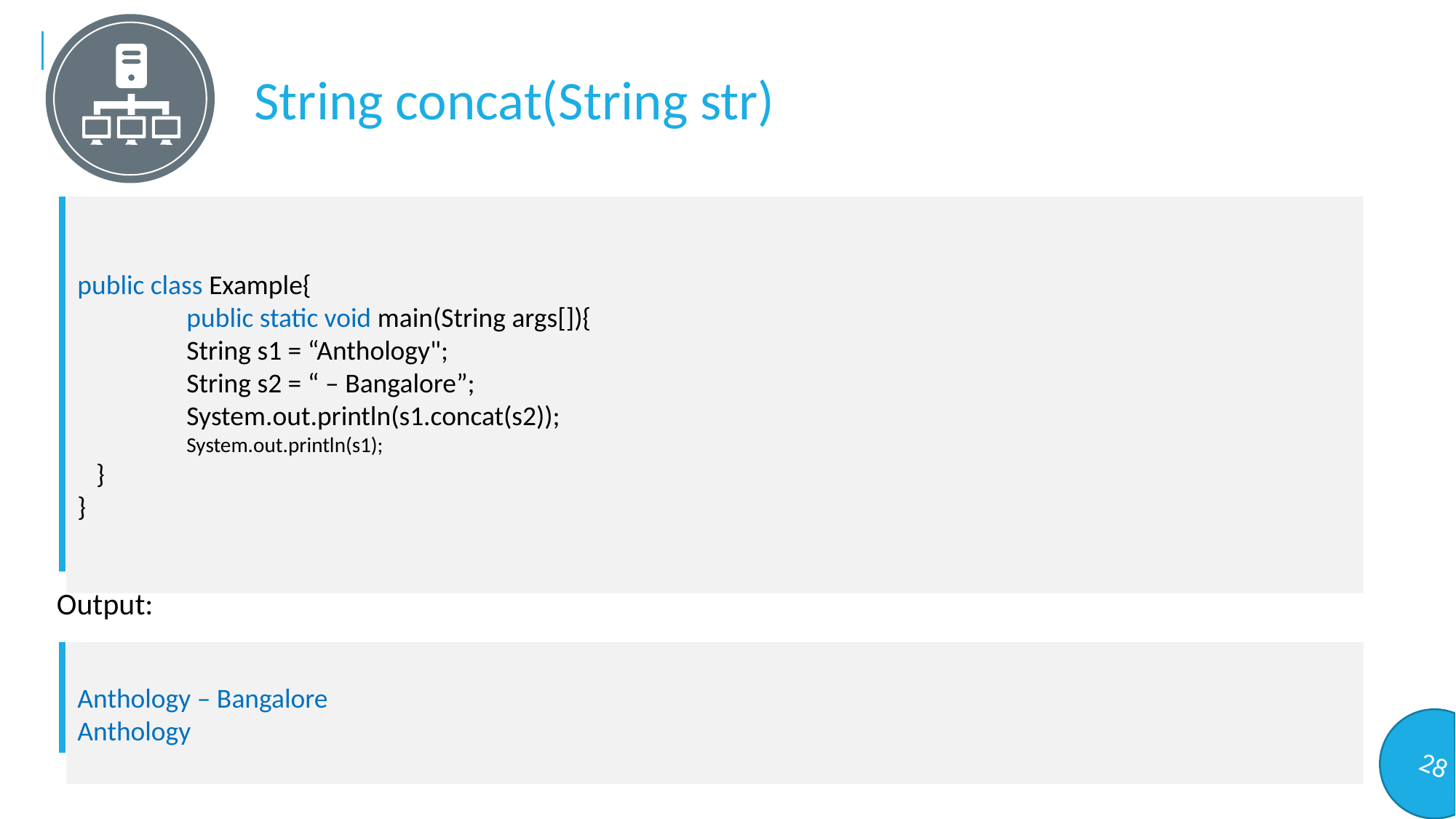

String concat(String str)

public class Example{
	public static void main(String args[]){
	String s1 = “Anthology";
	String s2 = “ – Bangalore”;
	System.out.println(s1.concat(s2));
	System.out.println(s1);
   }
}

Output:

Anthology – Bangalore
Anthology

28